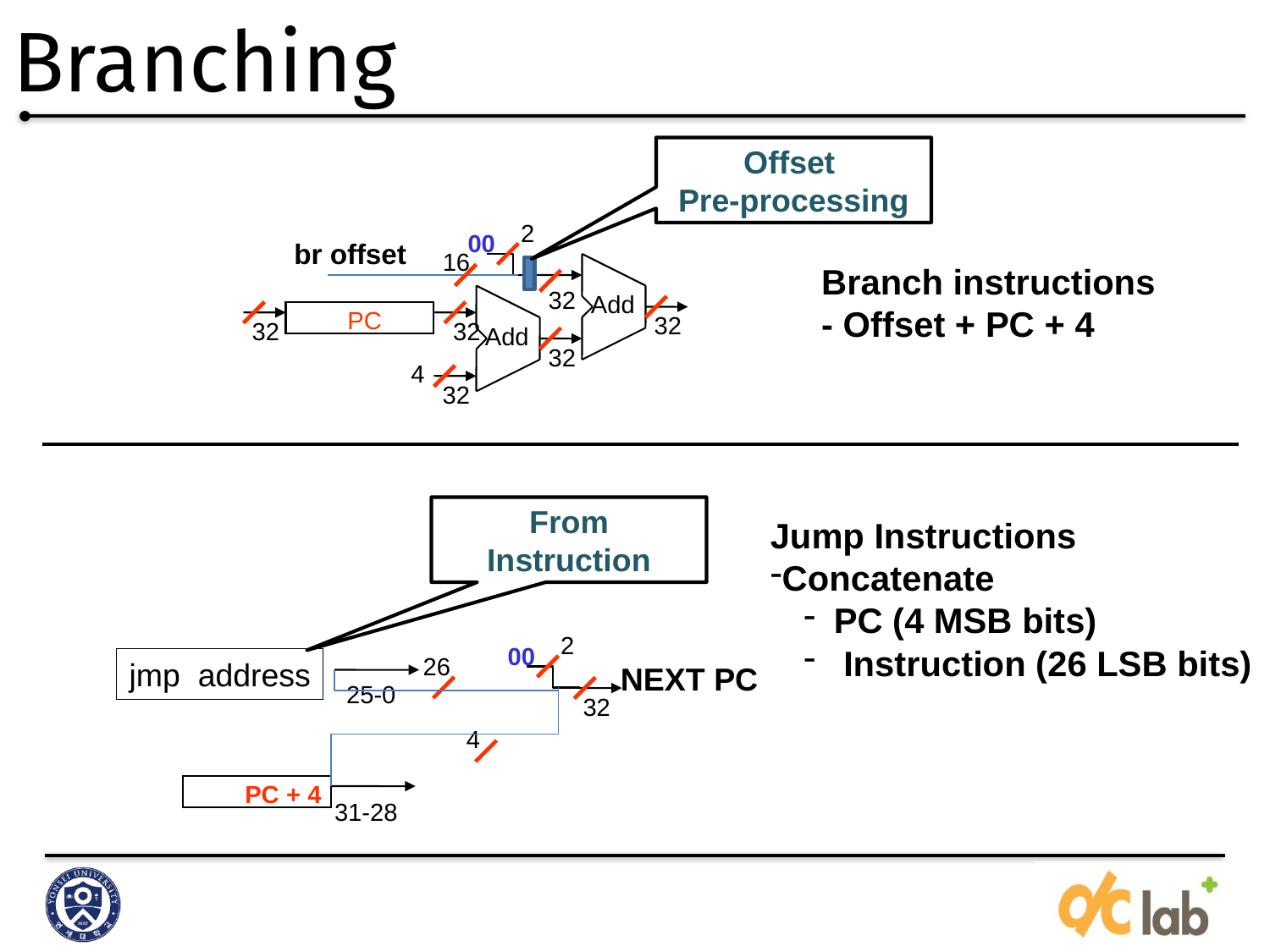

# Branching
Offset
Pre-processing

2
00
br offset
16

Branch instructions
- Offset + PC + 4

32

Add

PC

32

32

32
Add

32

4

32

From Instruction
Jump Instructions
Concatenate
PC (4 MSB bits)
 Instruction (26 LSB bits)
2
00
26
jmp  address

NEXT PC

25-0

32

4

PC + 4

31-28